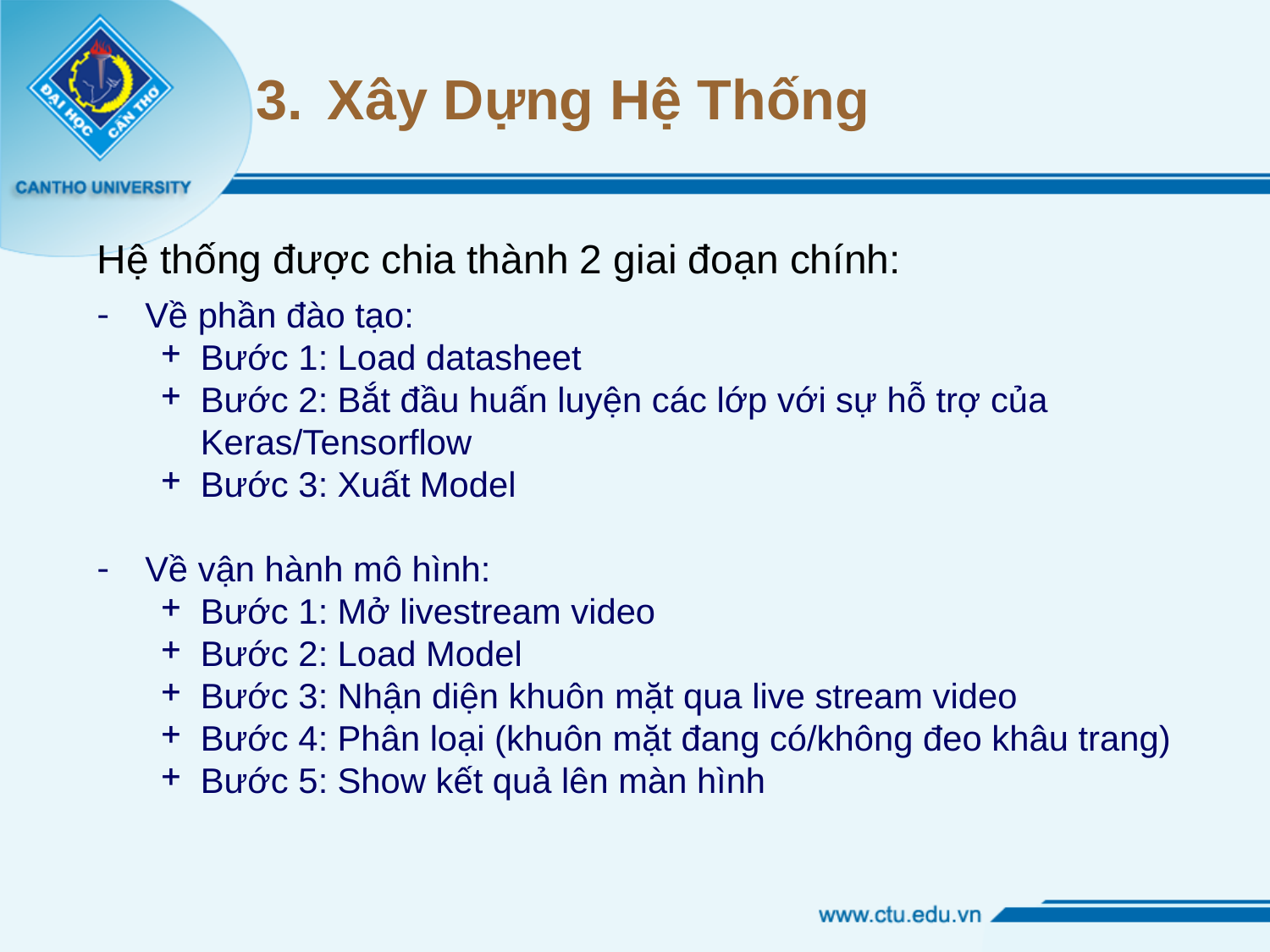

# Xây Dựng Hệ Thống
Hệ thống được chia thành 2 giai đoạn chính:
Về phần đào tạo:
Bước 1: Load datasheet
Bước 2: Bắt đầu huấn luyện các lớp với sự hỗ trợ của Keras/Tensorflow
Bước 3: Xuất Model

Về vận hành mô hình:
Bước 1: Mở livestream video
Bước 2: Load Model
Bước 3: Nhận diện khuôn mặt qua live stream video
Bước 4: Phân loại (khuôn mặt đang có/không đeo khâu trang)
Bước 5: Show kết quả lên màn hình